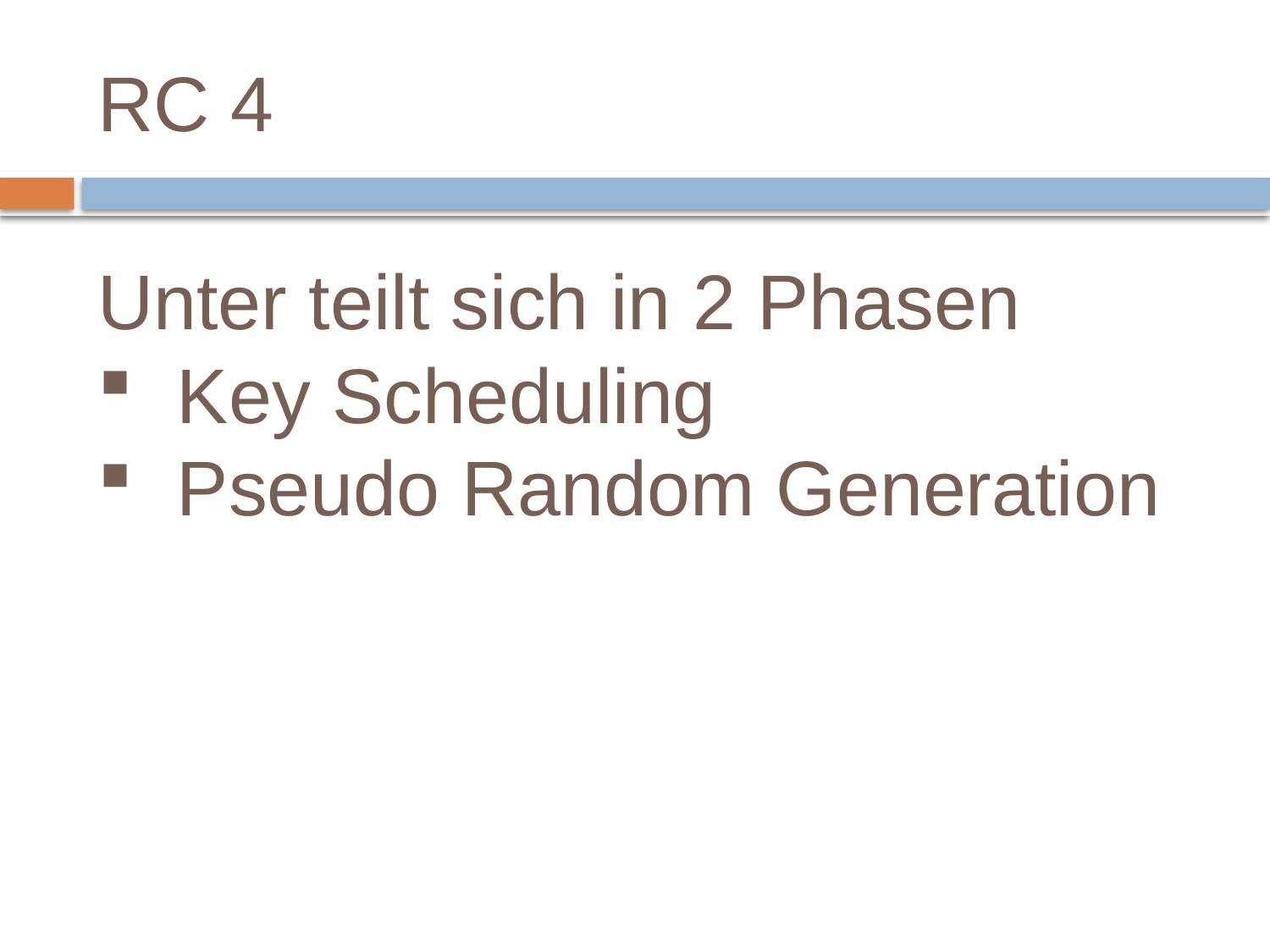

# RC 4
Unter teilt sich in 2 Phasen
Key Scheduling
Pseudo Random Generation